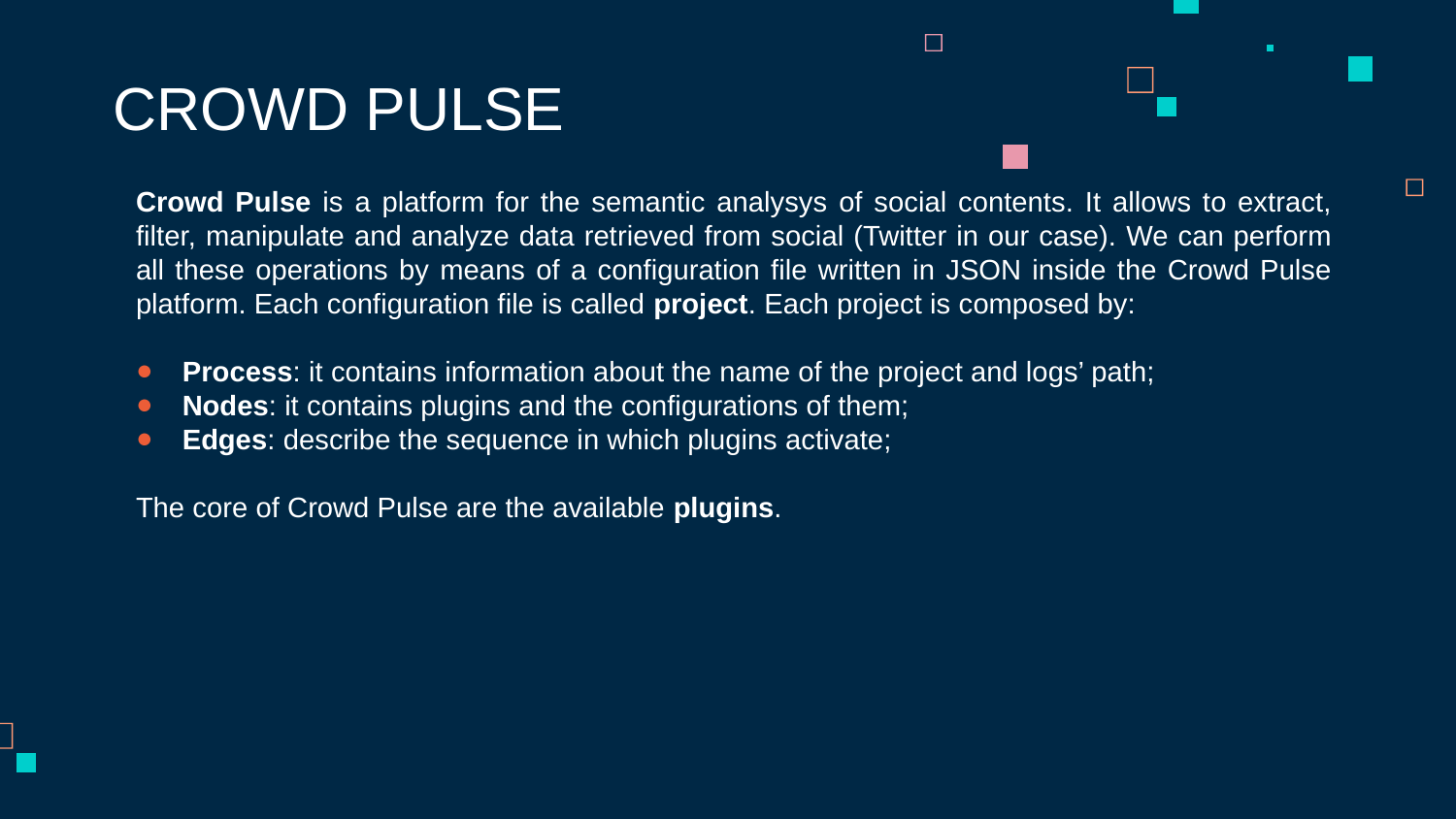

# CROWD PULSE
Crowd Pulse is a platform for the semantic analysys of social contents. It allows to extract, filter, manipulate and analyze data retrieved from social (Twitter in our case). We can perform all these operations by means of a configuration file written in JSON inside the Crowd Pulse platform. Each configuration file is called project. Each project is composed by:

Process: it contains information about the name of the project and logs’ path;
Nodes: it contains plugins and the configurations of them;
Edges: describe the sequence in which plugins activate;

The core of Crowd Pulse are the available plugins.